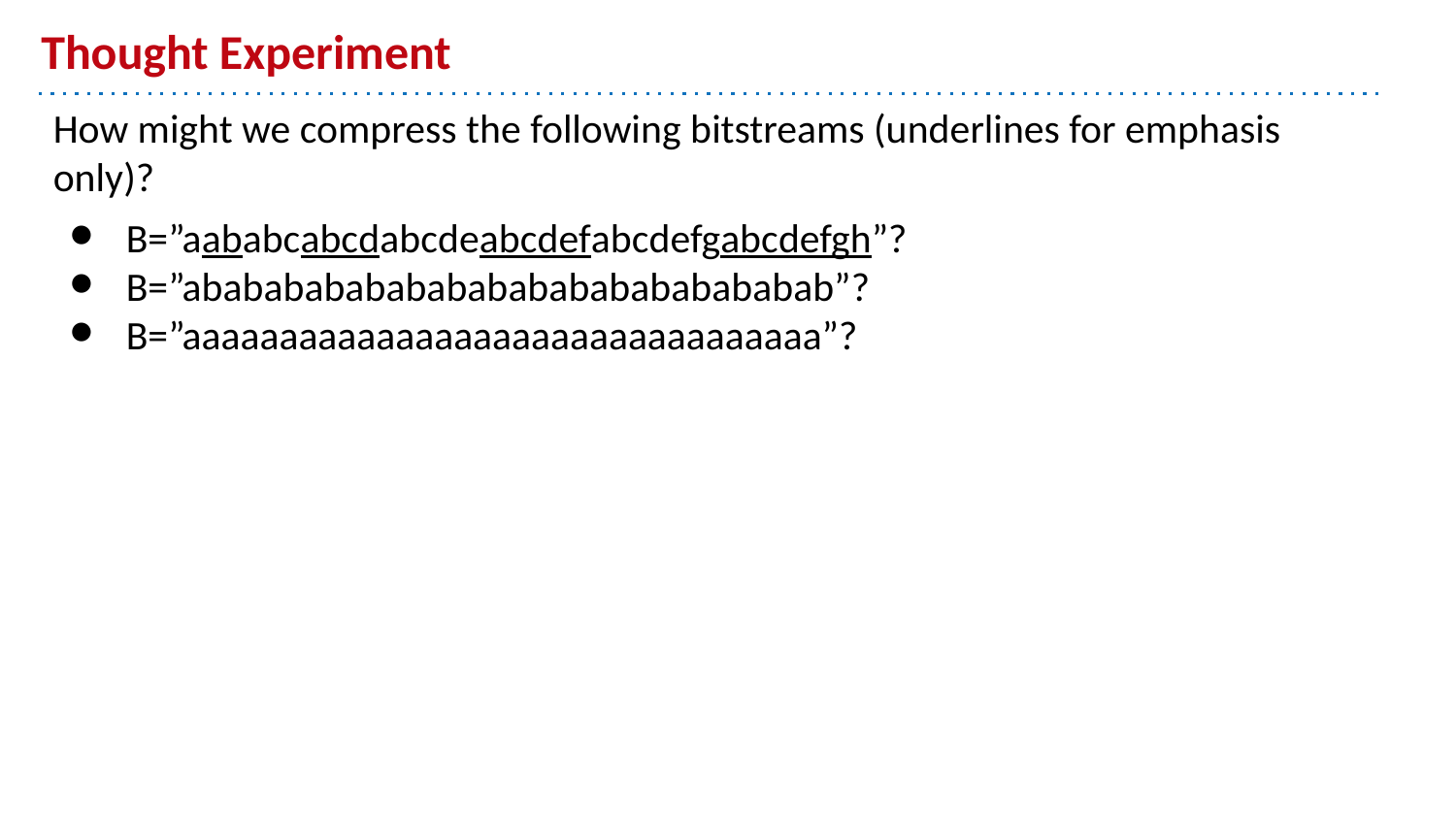

# Thought Experiment
How might we compress the following bitstreams (underlines for emphasis only)?
B=”aababcabcdabcdeabcdefabcdefgabcdefgh”?
B=”abababababababababababababababab”?
B=”aaaaaaaaaaaaaaaaaaaaaaaaaaaaaaaaa”?